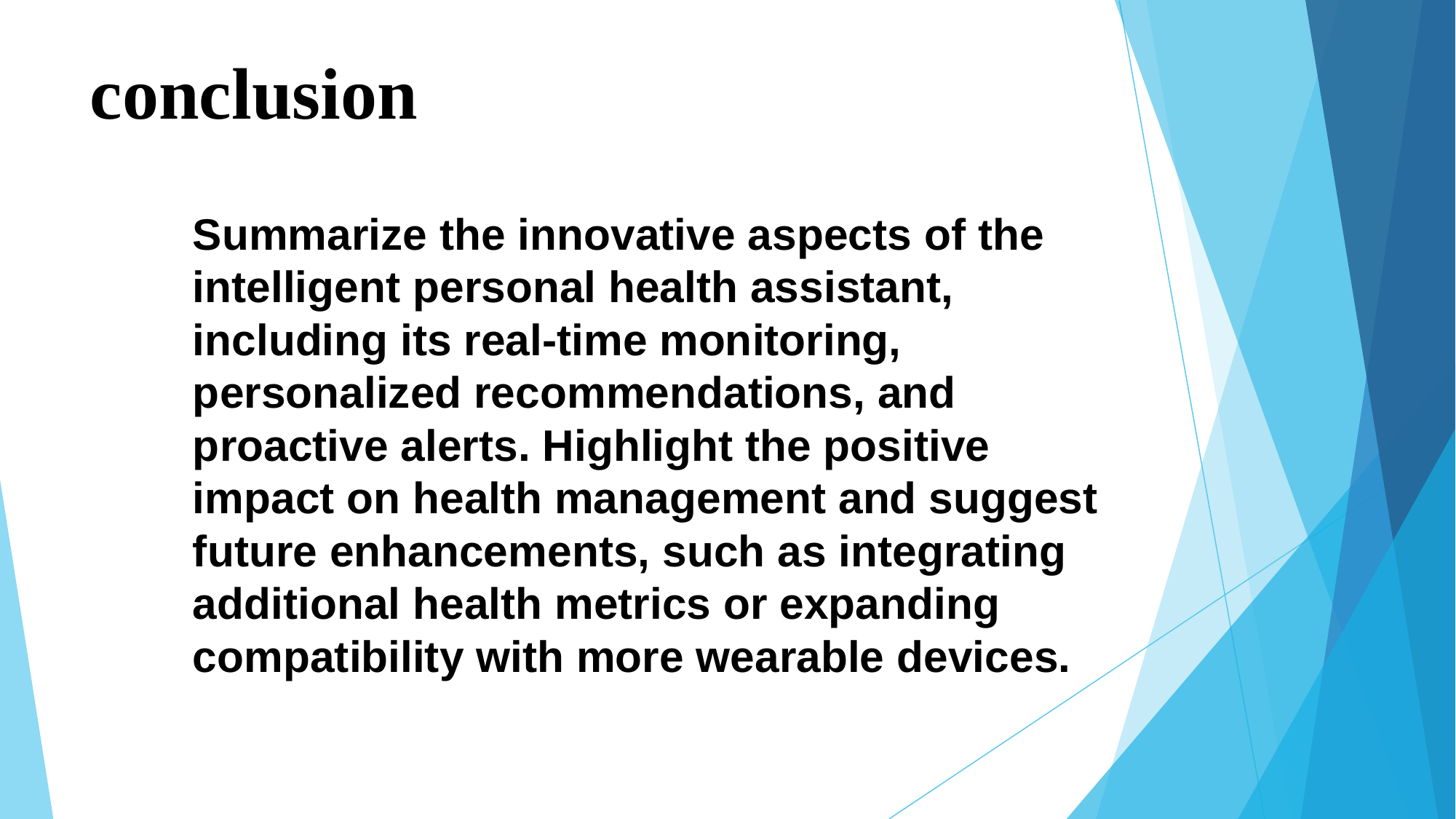

# conclusion
Summarize the innovative aspects of the intelligent personal health assistant, including its real-time monitoring, personalized recommendations, and proactive alerts. Highlight the positive impact on health management and suggest future enhancements, such as integrating additional health metrics or expanding compatibility with more wearable devices.